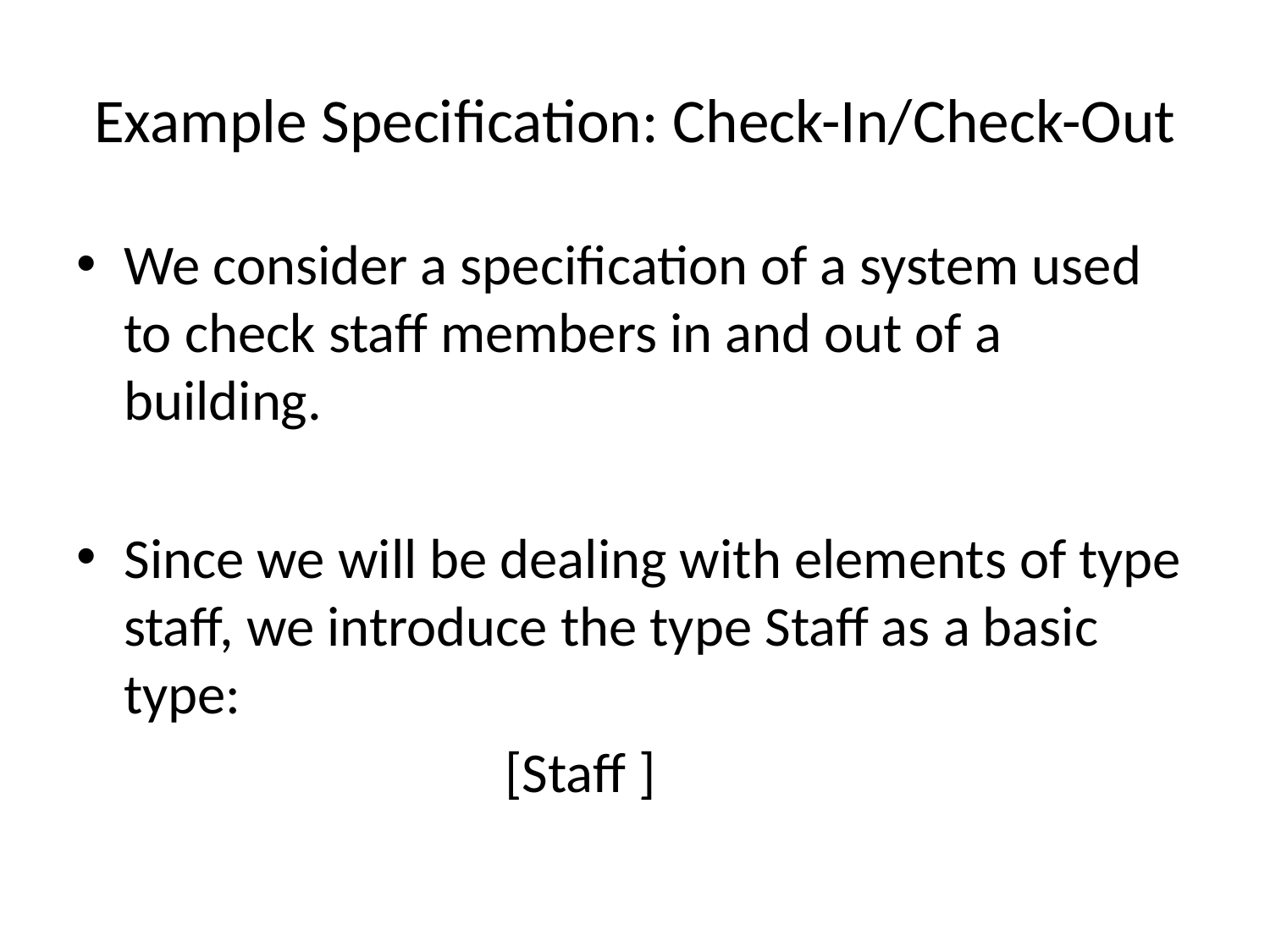

# Example Speciﬁcation: Check-In/Check-Out
We consider a speciﬁcation of a system used to check staff members in and out of a building.

Since we will be dealing with elements of type staff, we introduce the type Staff as a basic type:
				[Staff ]